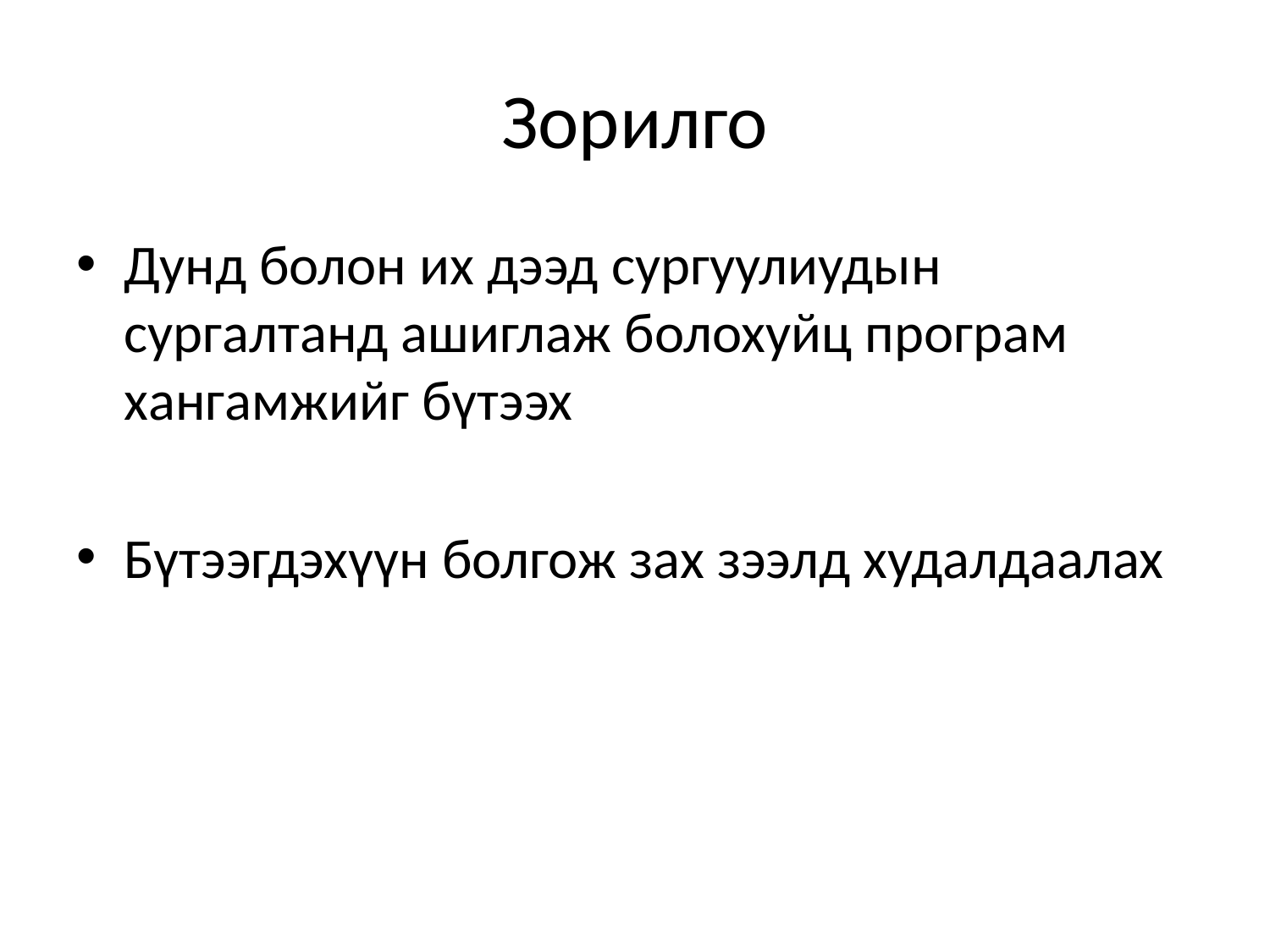

# Зорилго
Дунд болон их дээд сургуулиудын сургалтанд ашиглаж болохуйц програм хангамжийг бүтээх

Бүтээгдэхүүн болгож зах зээлд худалдаалах